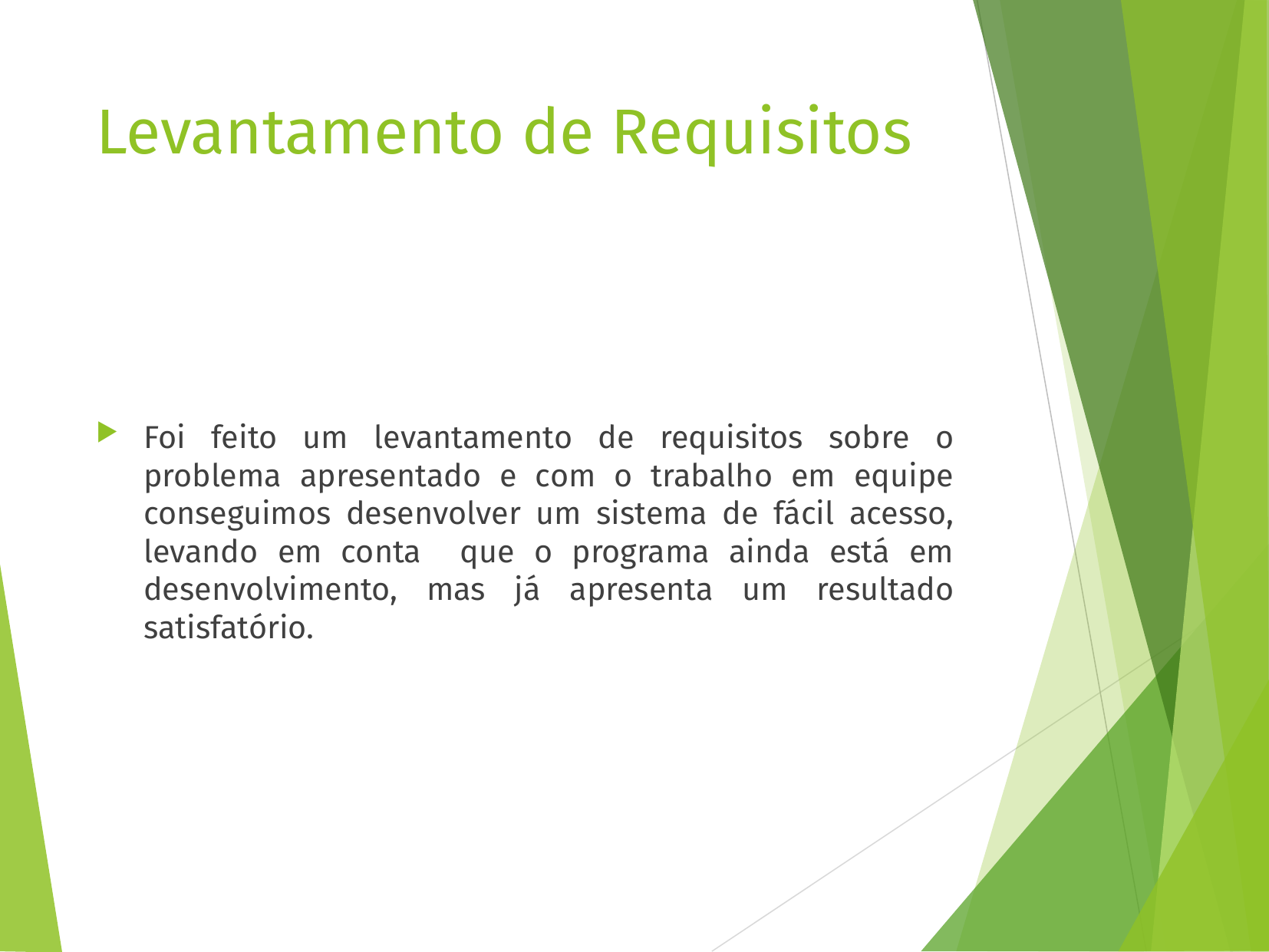

# Levantamento de Requisitos

Foi feito um levantamento de requisitos sobre o problema apresentado e com o trabalho em equipe conseguimos desenvolver um sistema de fácil acesso, levando em conta  que o programa ainda está em desenvolvimento, mas já apresenta um resultado satisfatório.